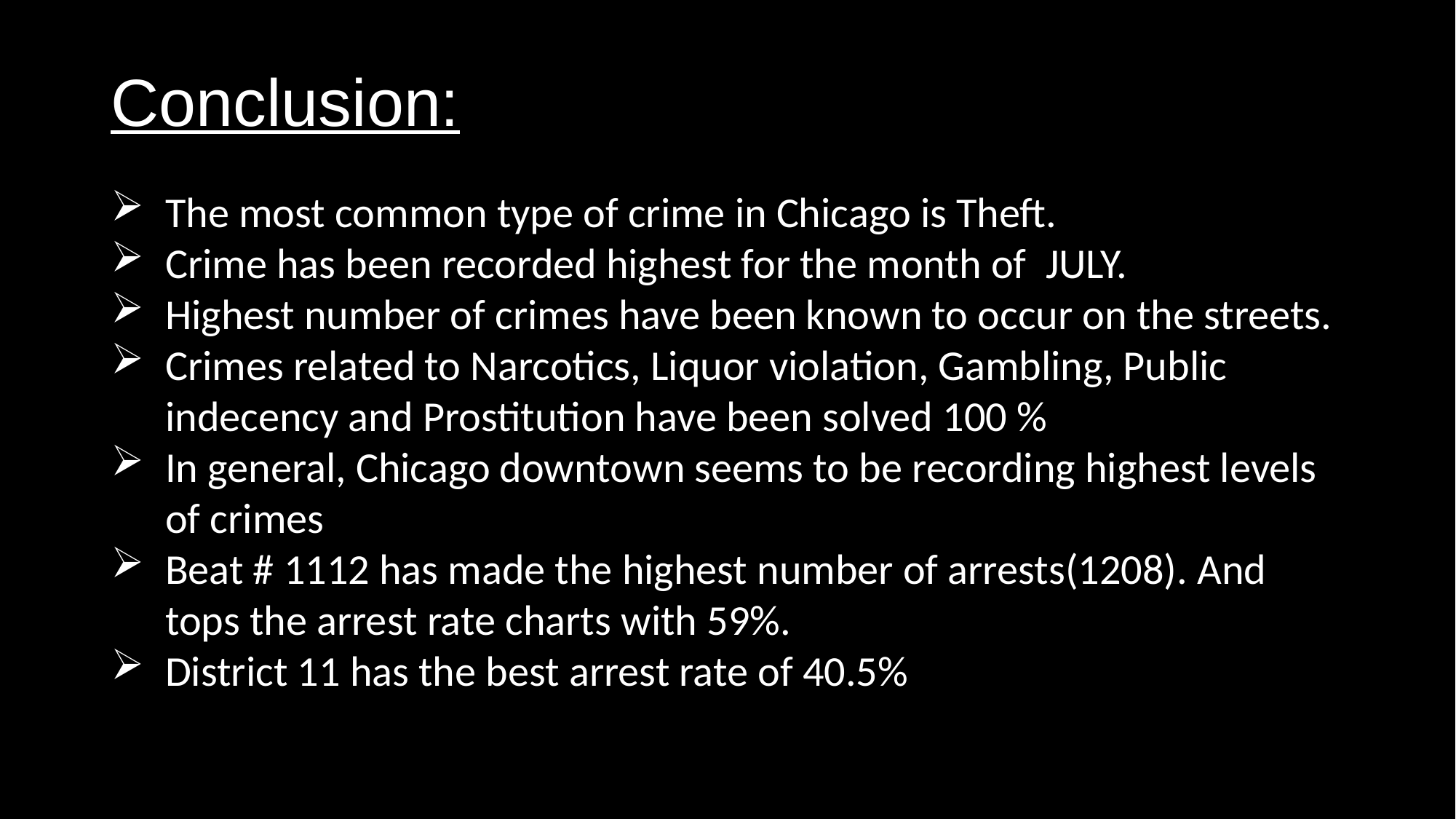

# Conclusion:
The most common type of crime in Chicago is Theft.
Crime has been recorded highest for the month of  JULY.
Highest number of crimes have been known to occur on the streets.
Crimes related to Narcotics, Liquor violation, Gambling, Public indecency and Prostitution have been solved 100 %
In general, Chicago downtown seems to be recording highest levels of crimes
Beat # 1112 has made the highest number of arrests(1208). And tops the arrest rate charts with 59%.
District 11 has the best arrest rate of 40.5%